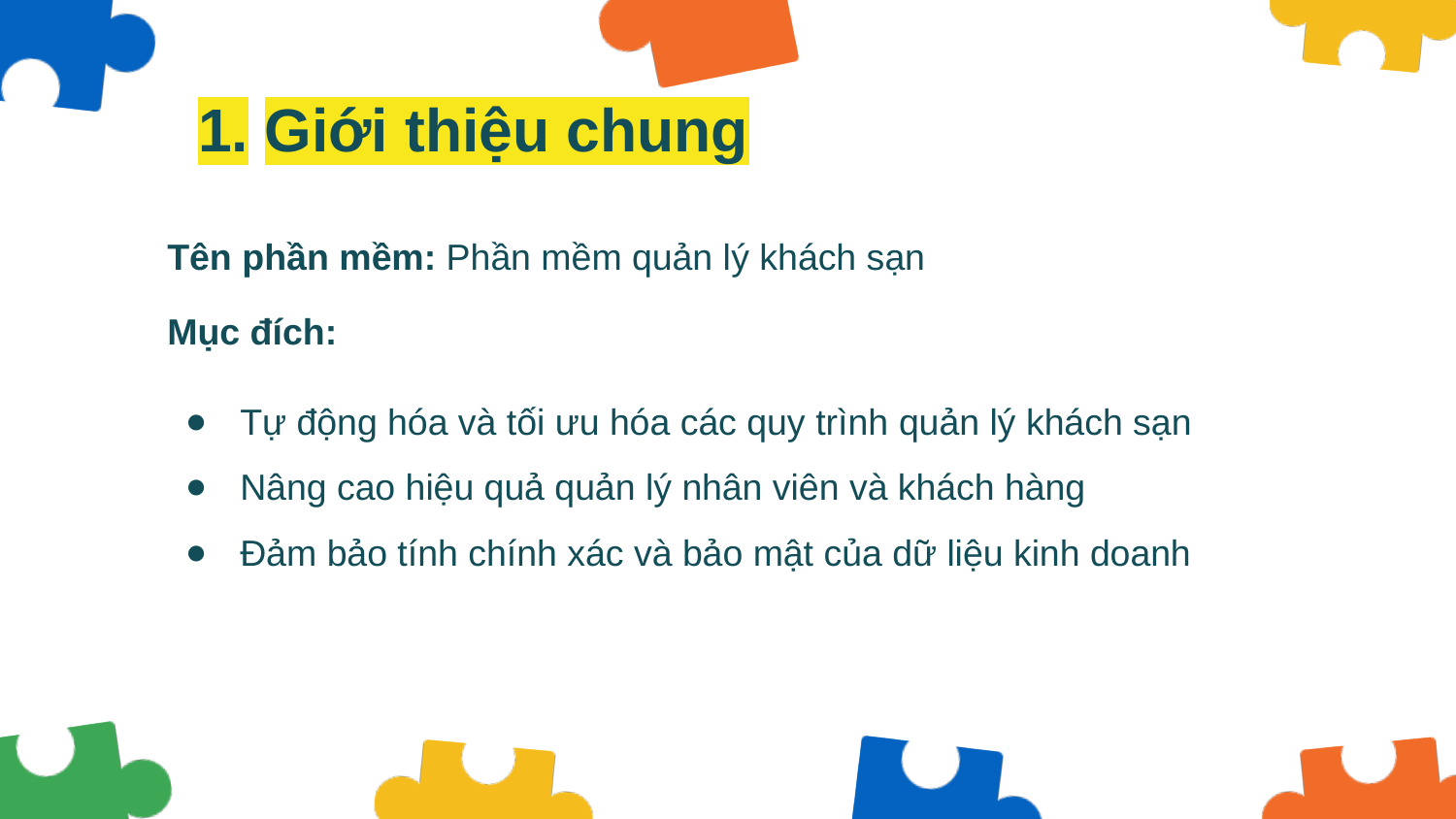

# Giới thiệu chung
Tên phần mềm: Phần mềm quản lý khách sạn
Mục đích:
Tự động hóa và tối ưu hóa các quy trình quản lý khách sạn
Nâng cao hiệu quả quản lý nhân viên và khách hàng
Đảm bảo tính chính xác và bảo mật của dữ liệu kinh doanh